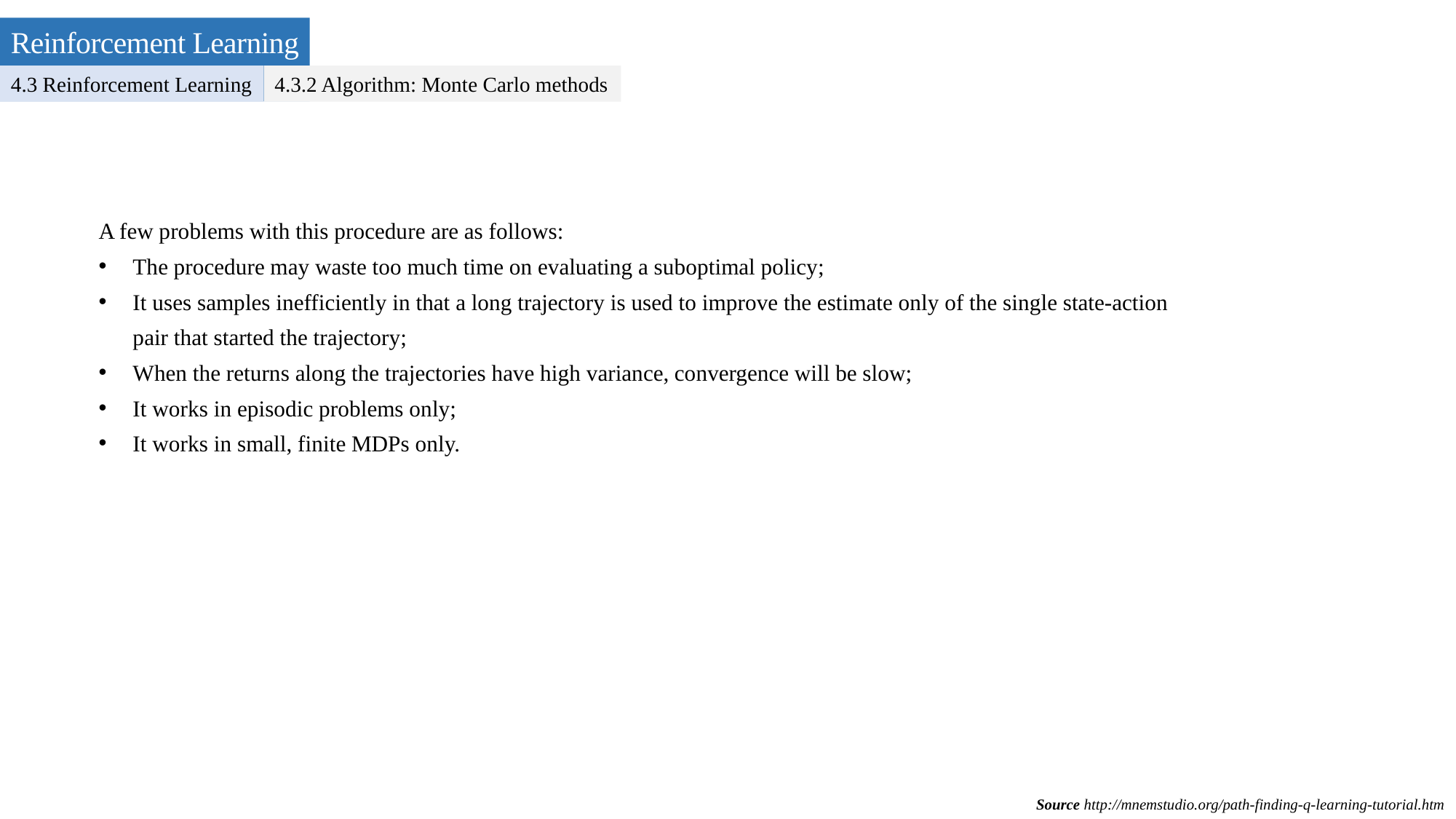

Reinforcement Learning
4.3 Reinforcement Learning
4.3.2 Algorithm: Monte Carlo methods
A few problems with this procedure are as follows:
The procedure may waste too much time on evaluating a suboptimal policy;
It uses samples inefficiently in that a long trajectory is used to improve the estimate only of the single state-action pair that started the trajectory;
When the returns along the trajectories have high variance, convergence will be slow;
It works in episodic problems only;
It works in small, finite MDPs only.
Source http://mnemstudio.org/path-finding-q-learning-tutorial.htm